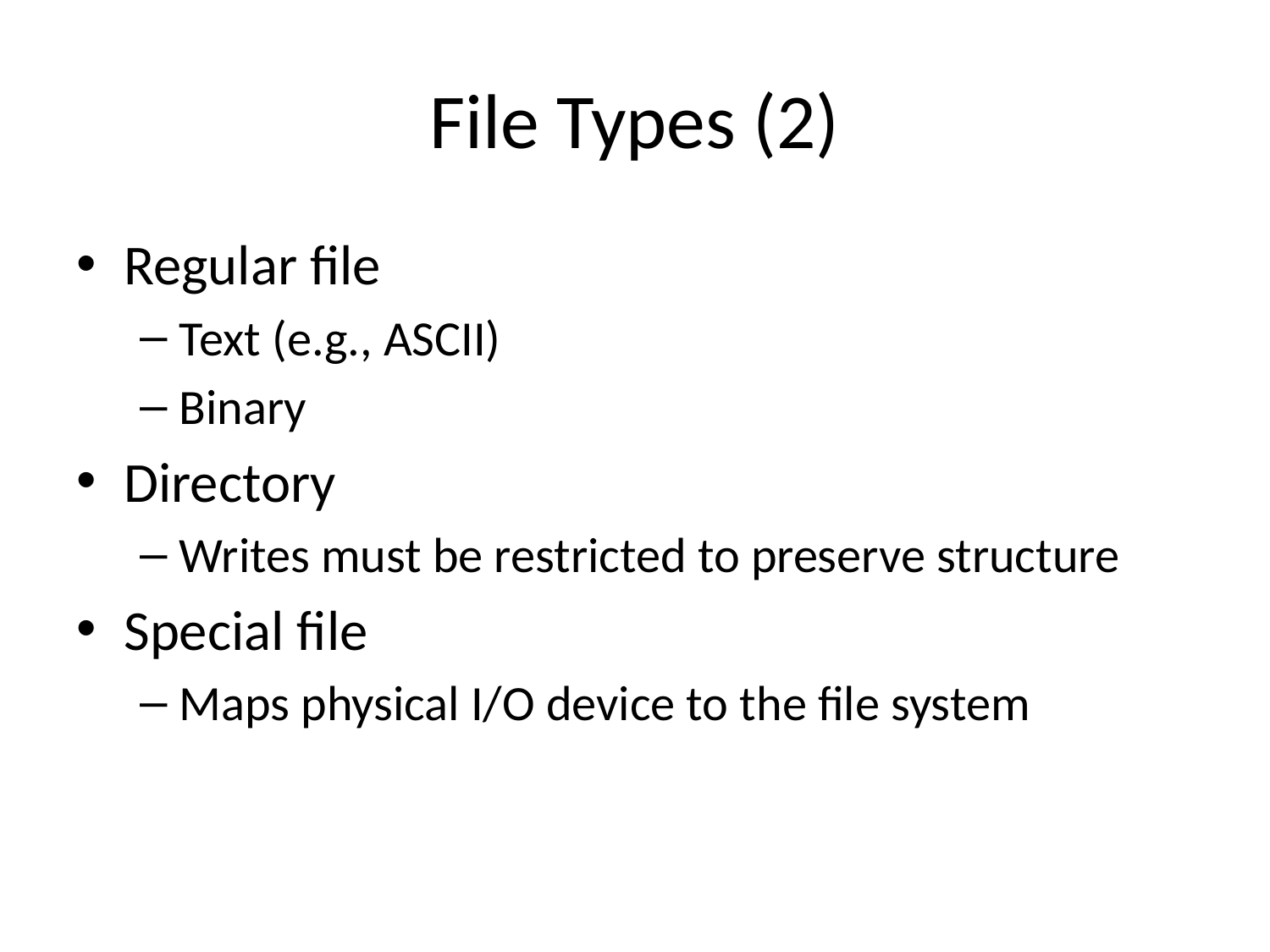

# File Types (2)
Regular file
Text (e.g., ASCII)
Binary
Directory
Writes must be restricted to preserve structure
Special file
Maps physical I/O device to the file system